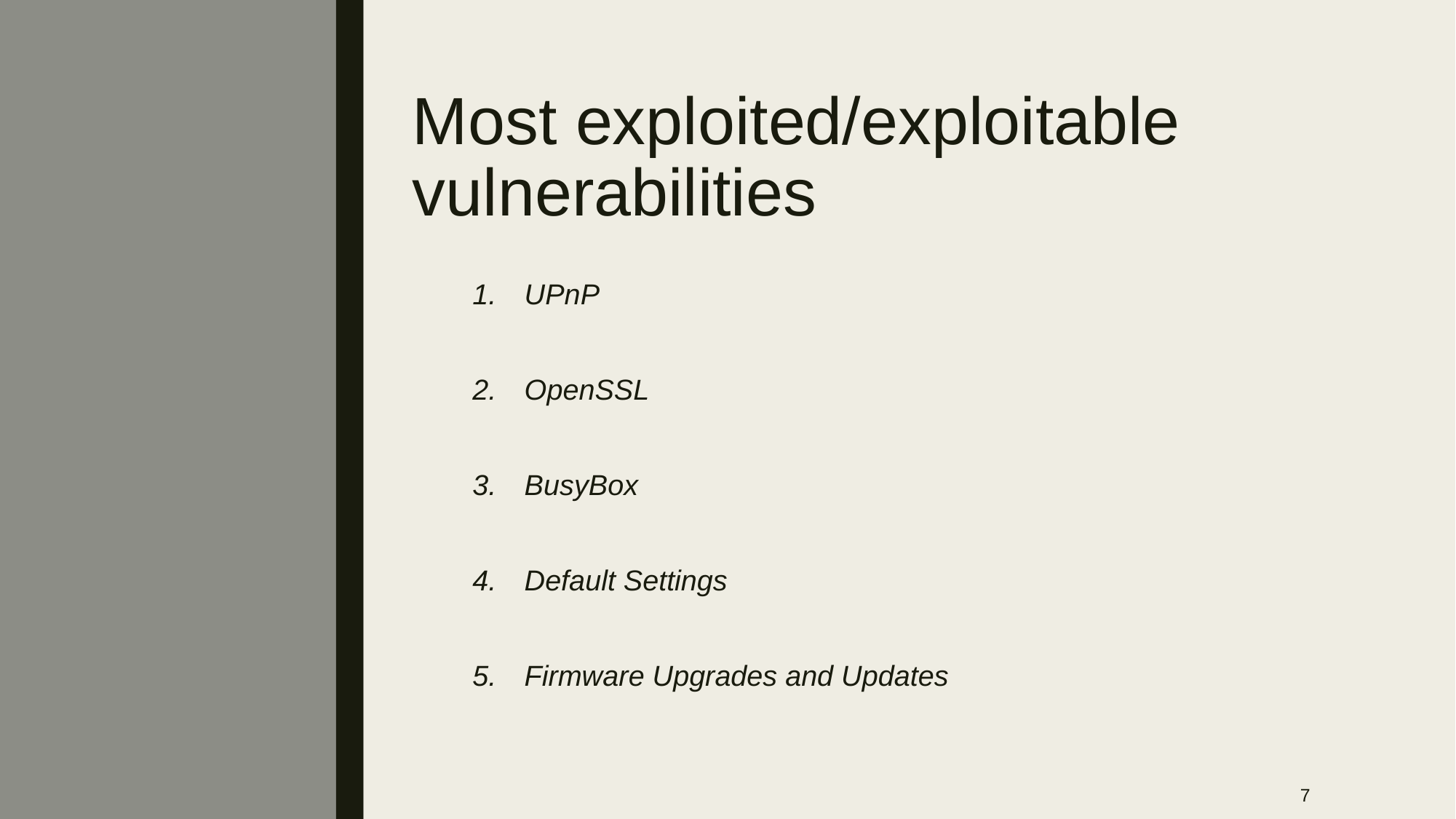

# Most exploited/exploitable vulnerabilities
UPnP

OpenSSL

BusyBox

Default Settings

Firmware Upgrades and Updates
7